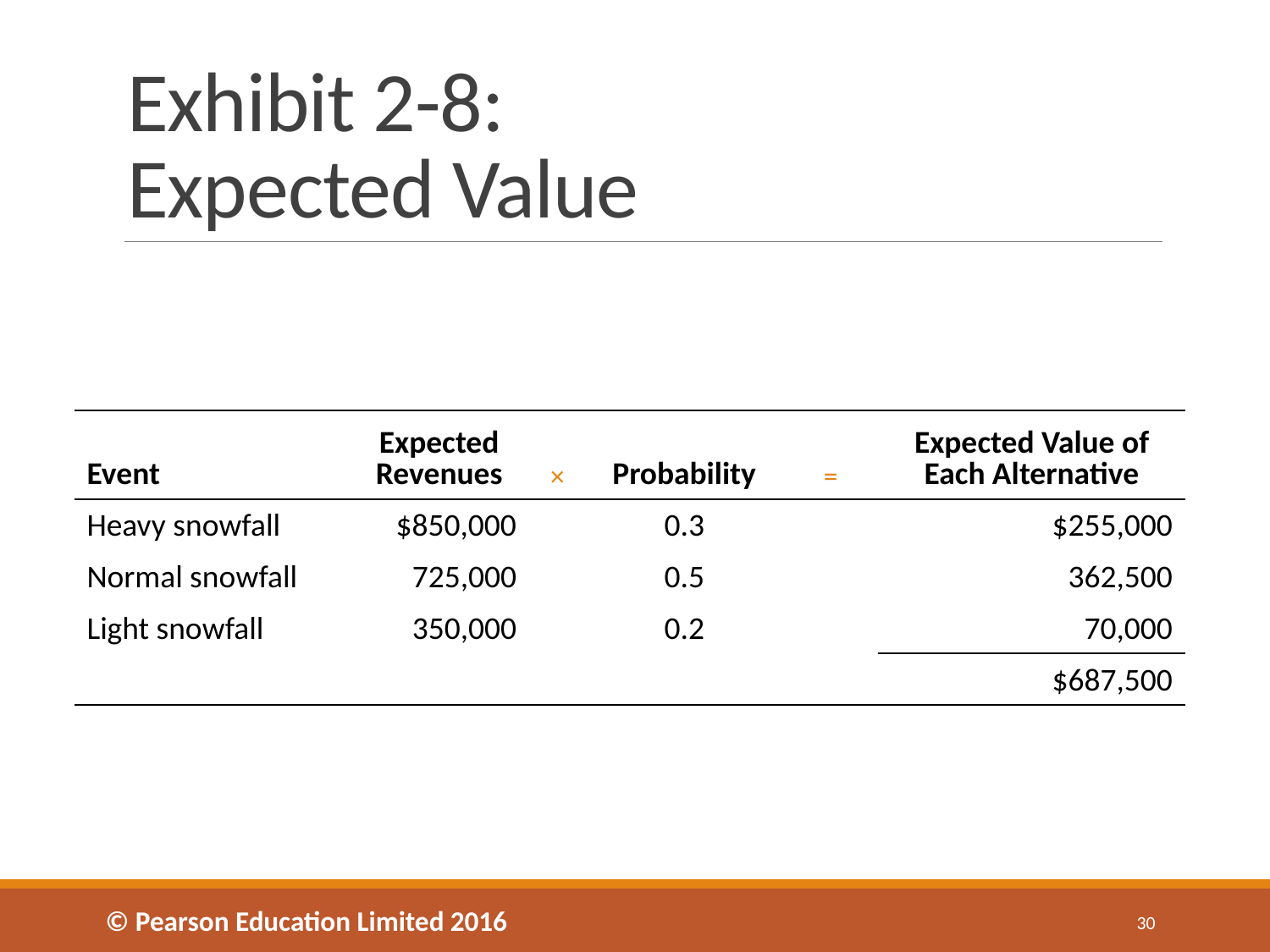

# Exhibit 2-8: Expected Value
| Event | Expected Revenues | × | Probability | = | Expected Value of Each Alternative |
| --- | --- | --- | --- | --- | --- |
| Heavy snowfall | $850,000 | blank | 0.3 | blank | $255,000 |
| Normal snowfall | 725,000 | blank | 0.5 | blank | 362,500 |
| Light snowfall | 350,000 | blank | 0.2 | blank | 70,000 |
| blank | blank | blank | blank | blank | $687,500 |
© Pearson Education Limited 2016
30